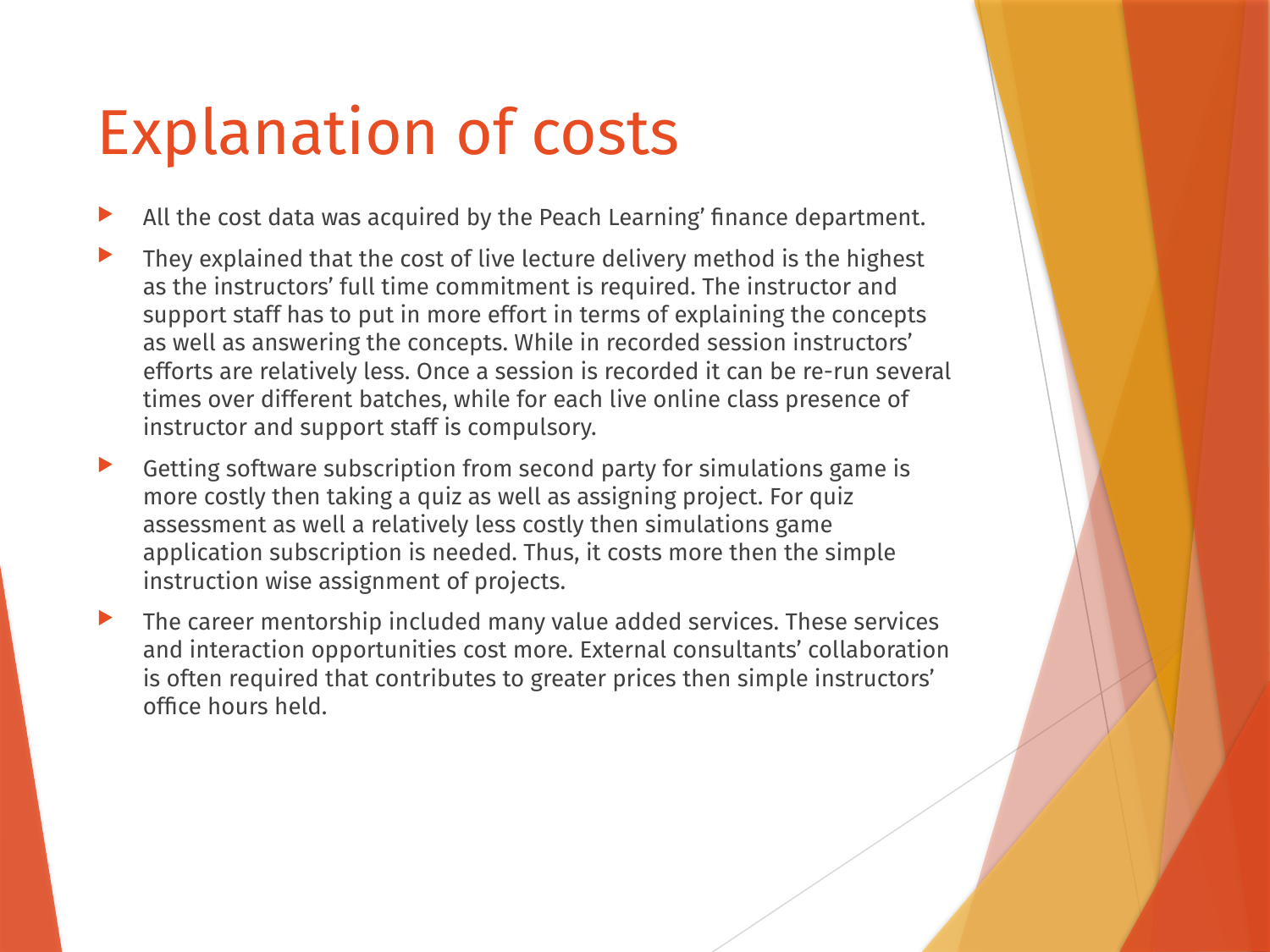

# Explanation of costs
All the cost data was acquired by the Peach Learning’ finance department.
They explained that the cost of live lecture delivery method is the highest as the instructors’ full time commitment is required. The instructor and support staff has to put in more effort in terms of explaining the concepts as well as answering the concepts. While in recorded session instructors’ efforts are relatively less. Once a session is recorded it can be re-run several times over different batches, while for each live online class presence of instructor and support staff is compulsory.
Getting software subscription from second party for simulations game is more costly then taking a quiz as well as assigning project. For quiz assessment as well a relatively less costly then simulations game application subscription is needed. Thus, it costs more then the simple instruction wise assignment of projects.
The career mentorship included many value added services. These services and interaction opportunities cost more. External consultants’ collaboration is often required that contributes to greater prices then simple instructors’ office hours held.